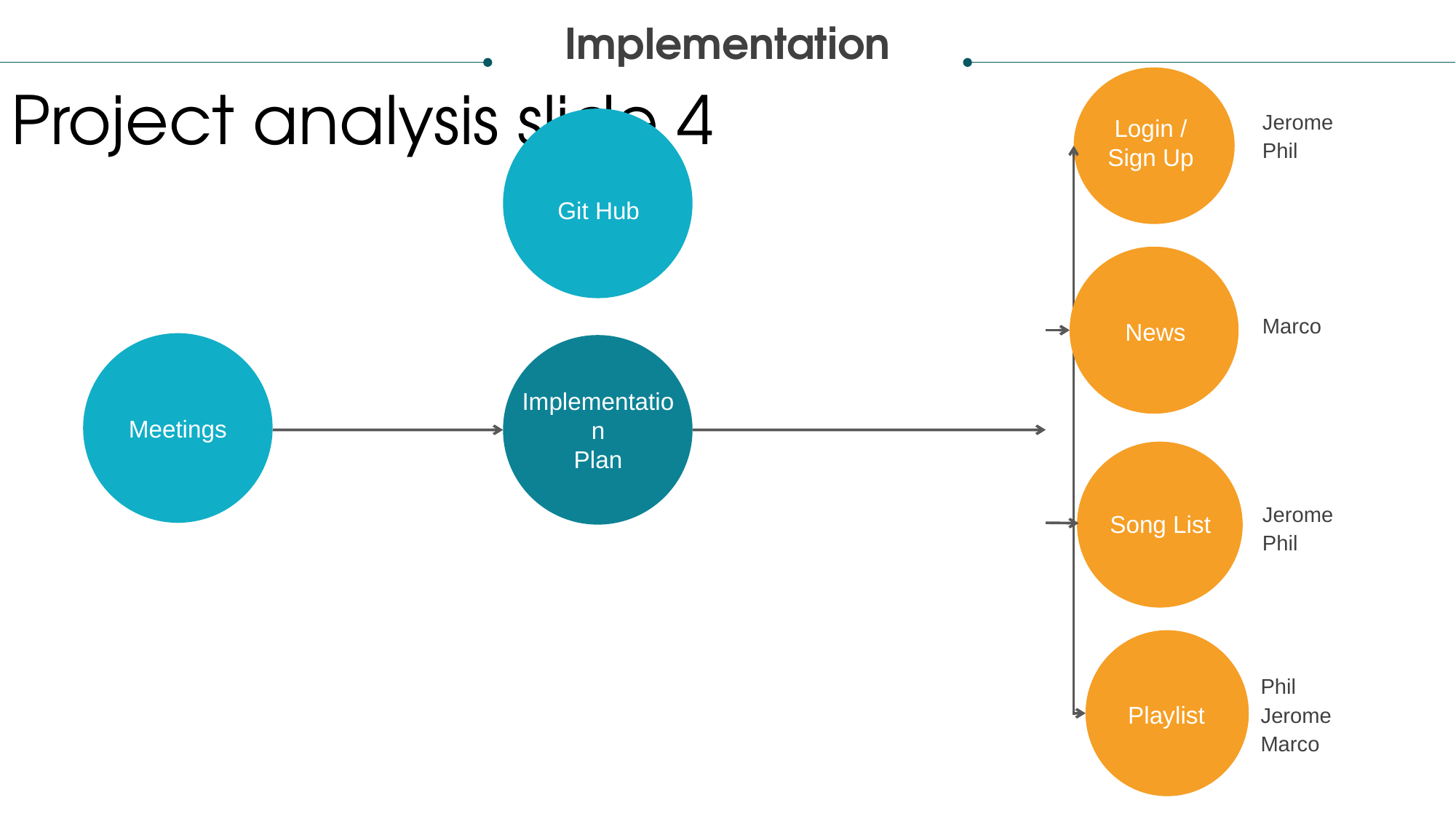

Implementation
Project analysis slide 4

Jerome
Phil

Login /
Sign Up
Git Hub

Marco
News

Implementation
Plan
Meetings

Jerome
Phil
Song List

Phil
Jerome
Marco
Playlist